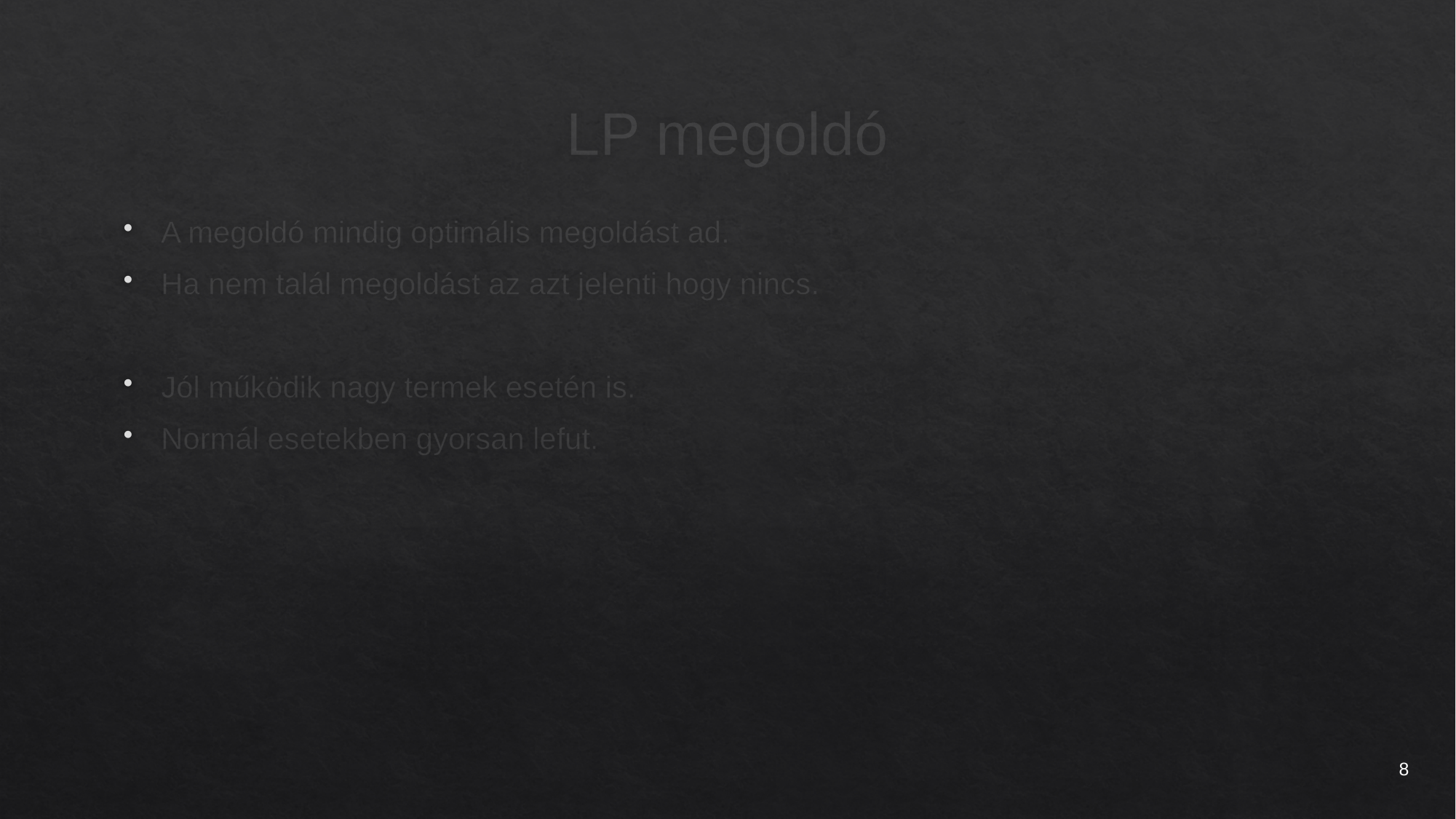

# LP megoldó
A megoldó mindig optimális megoldást ad.
Ha nem talál megoldást az azt jelenti hogy nincs.

Jól működik nagy termek esetén is.
Normál esetekben gyorsan lefut.

8